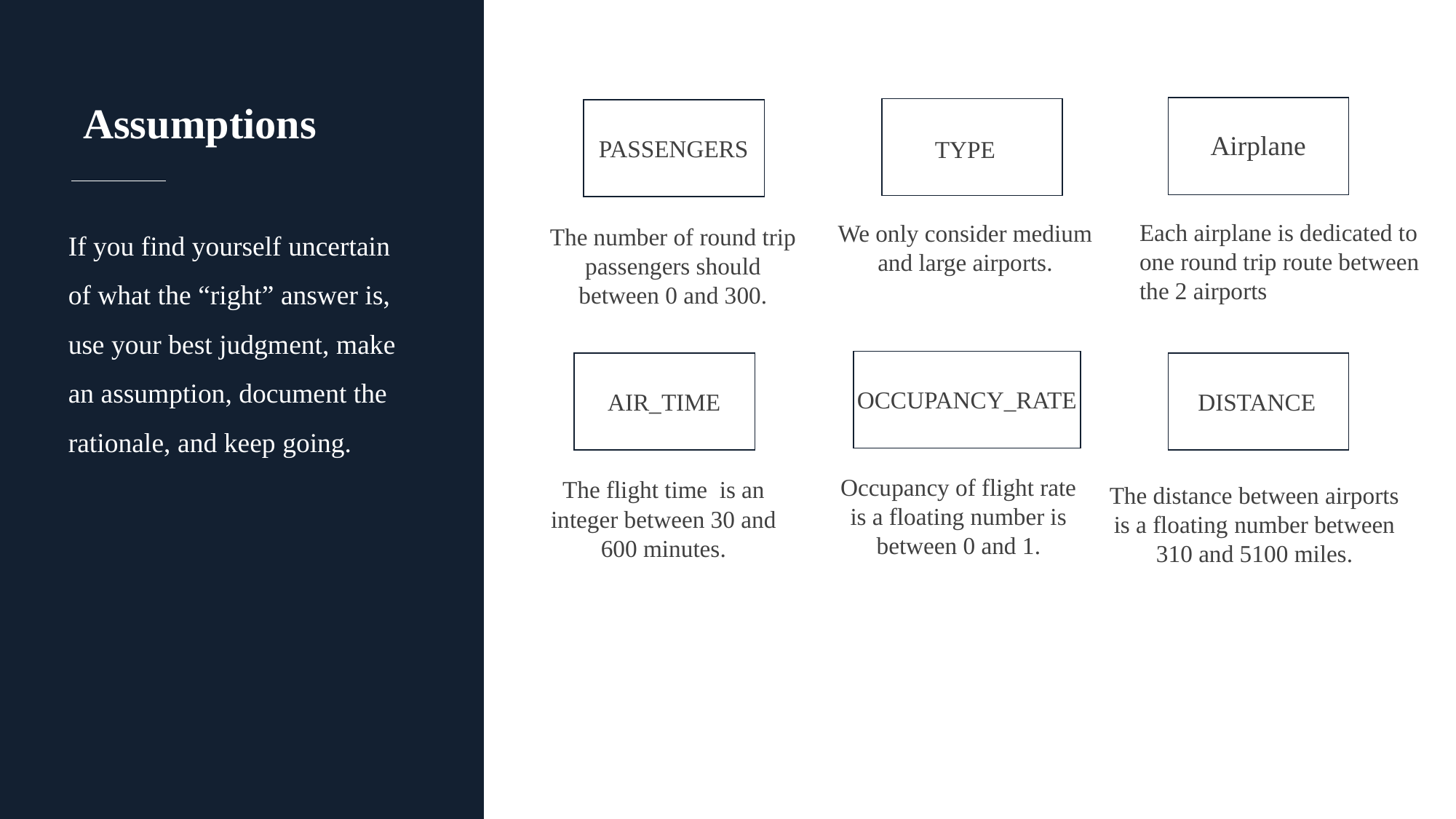

Assumptions

Airplane
PASSENGERS
The number of round trip passengers should between 0 and 300.
TYPE
We only consider medium and large airports.
If you find yourself uncertain of what the “right” answer is, use your best judgment, make an assumption, document the rationale, and keep going.

Each airplane is dedicated to one round trip route between the 2 airports

OCCUPANCY_RATE
Occupancy of flight rate is a floating number is between 0 and 1.
AIR_TIME
The flight time  is an integer between 30 and 600 minutes.
DISTANCE
The distance between airports is a floating number between 310 and 5100 miles.